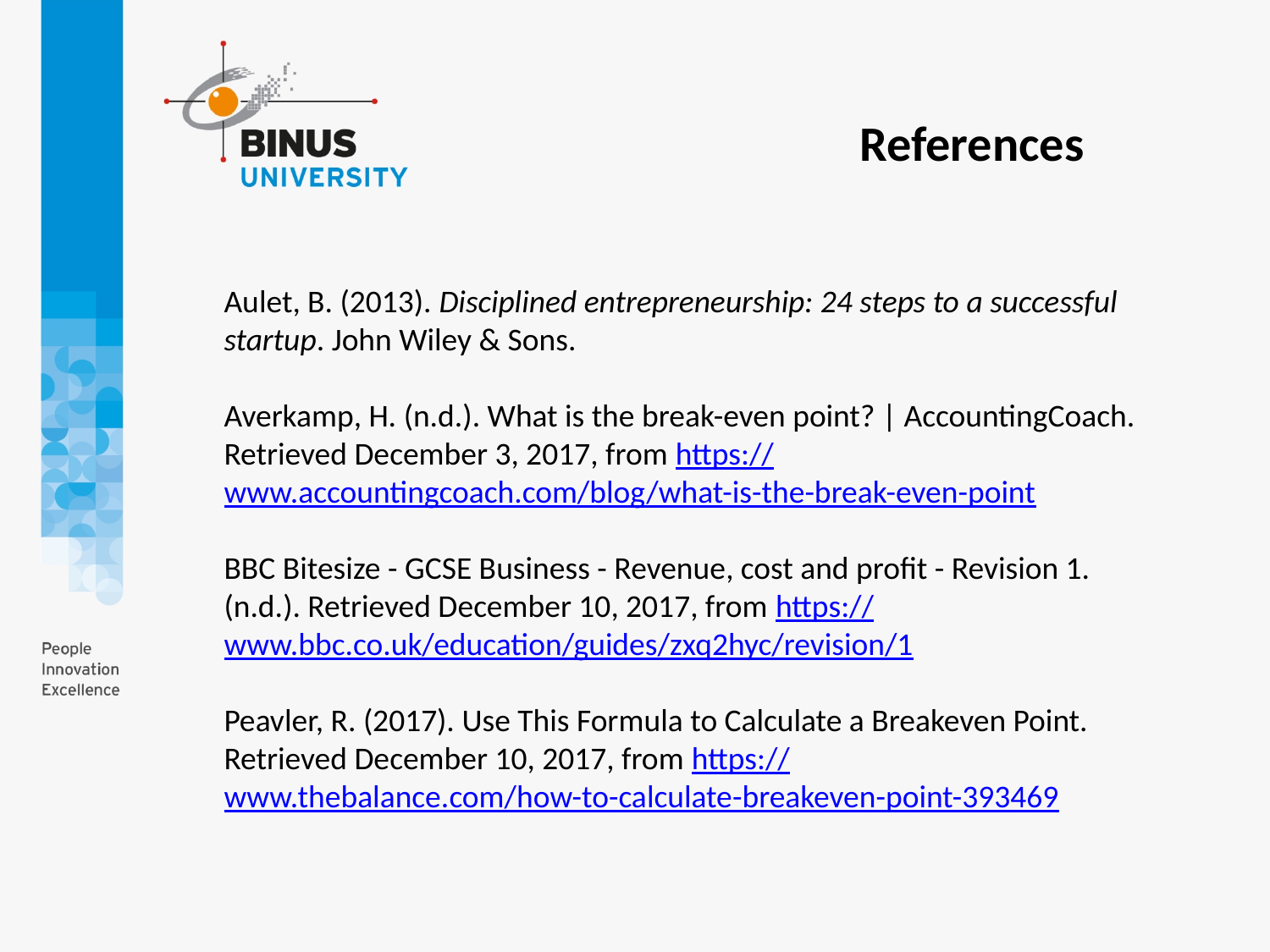

References
Aulet, B. (2013). Disciplined entrepreneurship: 24 steps to a successful startup. John Wiley & Sons.

Averkamp, H. (n.d.). What is the break-even point? | AccountingCoach. Retrieved December 3, 2017, from https://www.accountingcoach.com/blog/what-is-the-break-even-point

BBC Bitesize - GCSE Business - Revenue, cost and profit - Revision 1. (n.d.). Retrieved December 10, 2017, from https://www.bbc.co.uk/education/guides/zxq2hyc/revision/1

Peavler, R. (2017). Use This Formula to Calculate a Breakeven Point. Retrieved December 10, 2017, from https://www.thebalance.com/how-to-calculate-breakeven-point-393469